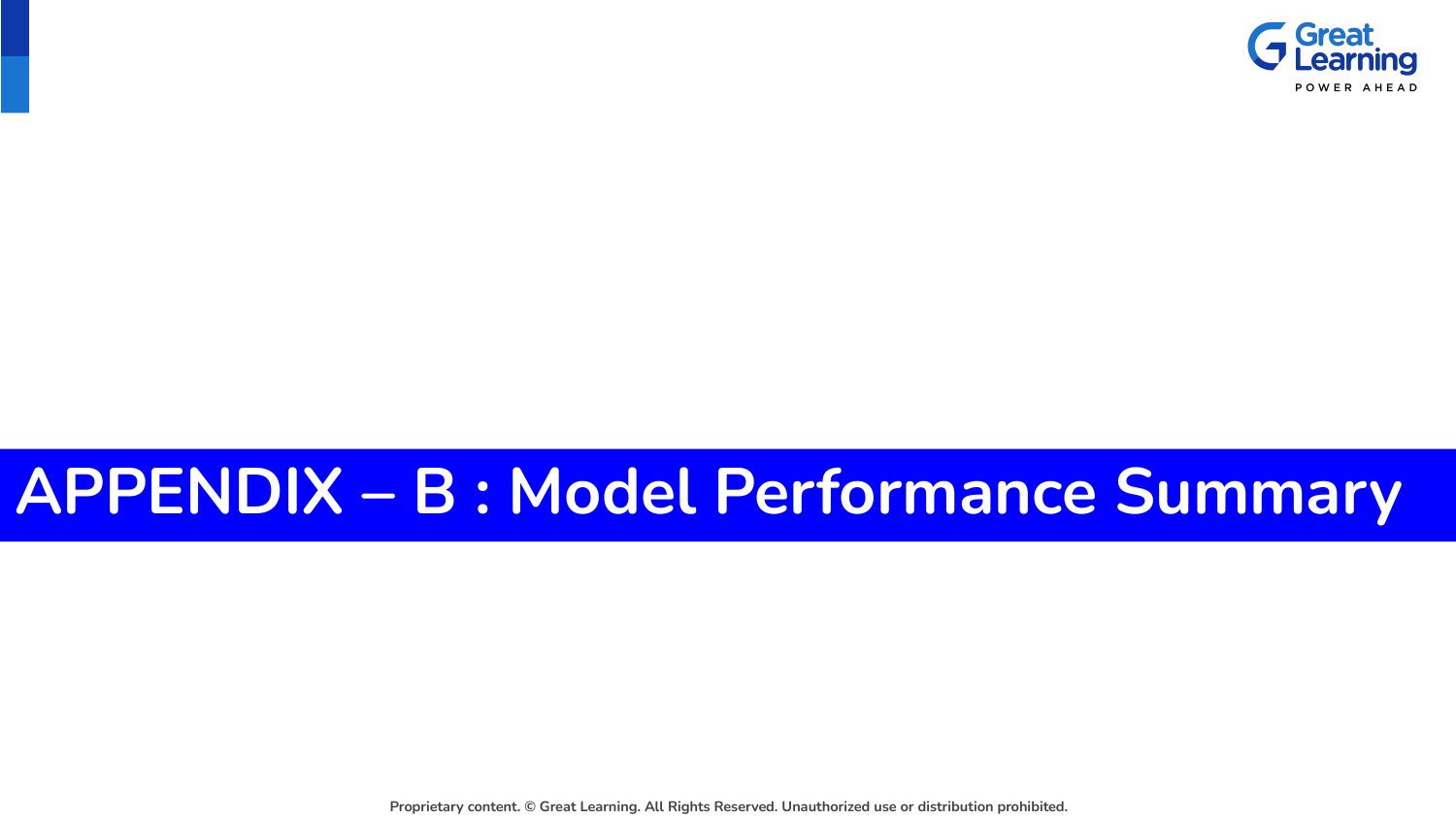

# APPENDIX – B : Model Performance Summary